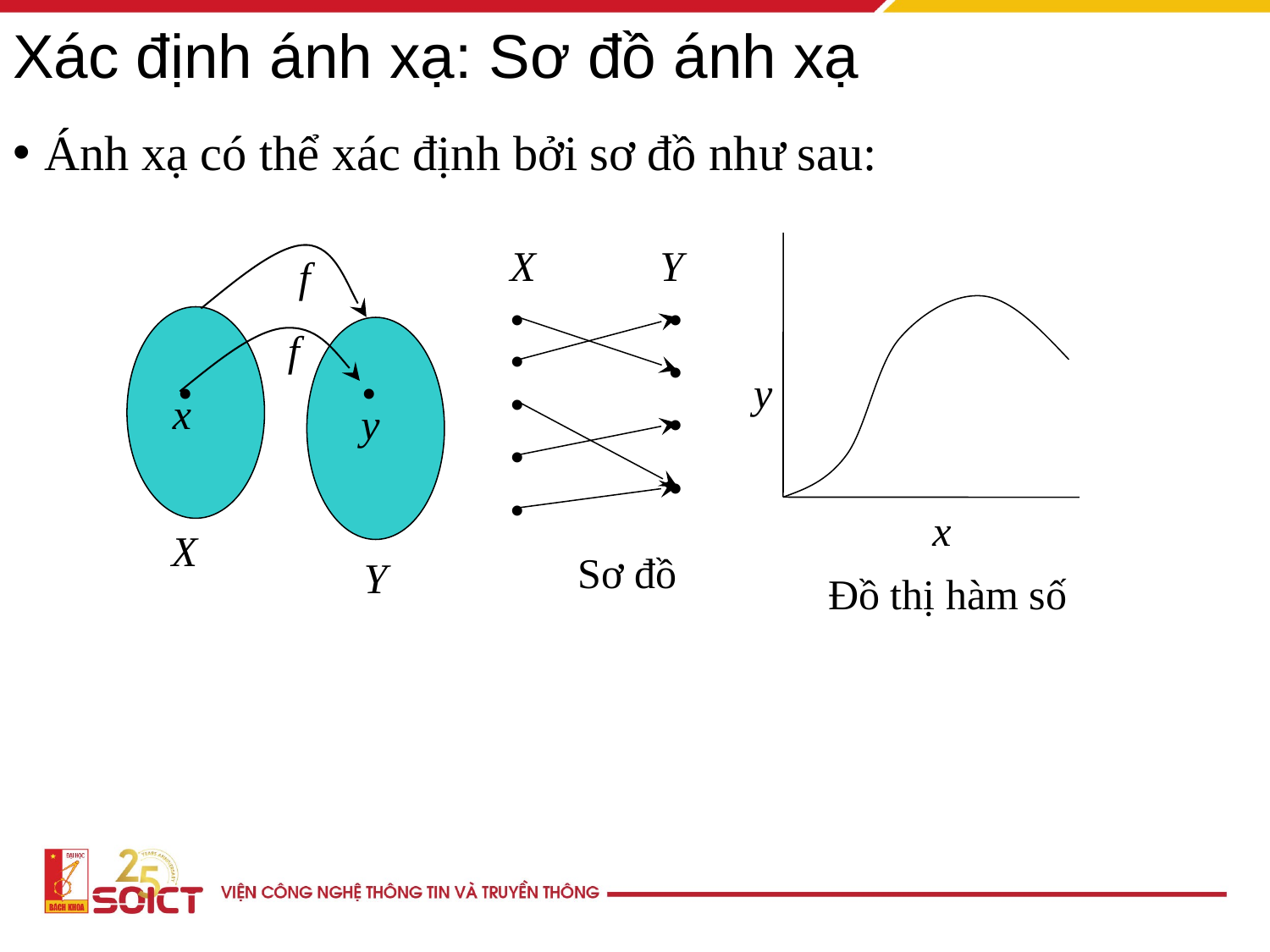

# Xác định ánh xạ: Sơ đồ ánh xạ
Ánh xạ có thể xác định bởi sơ đồ như sau:
X
Y

f

•
•

f

•
•
•
•
y
•
x
y
•

•

•
•

x
X
Sơ đồ
Y
Đồ thị hàm số